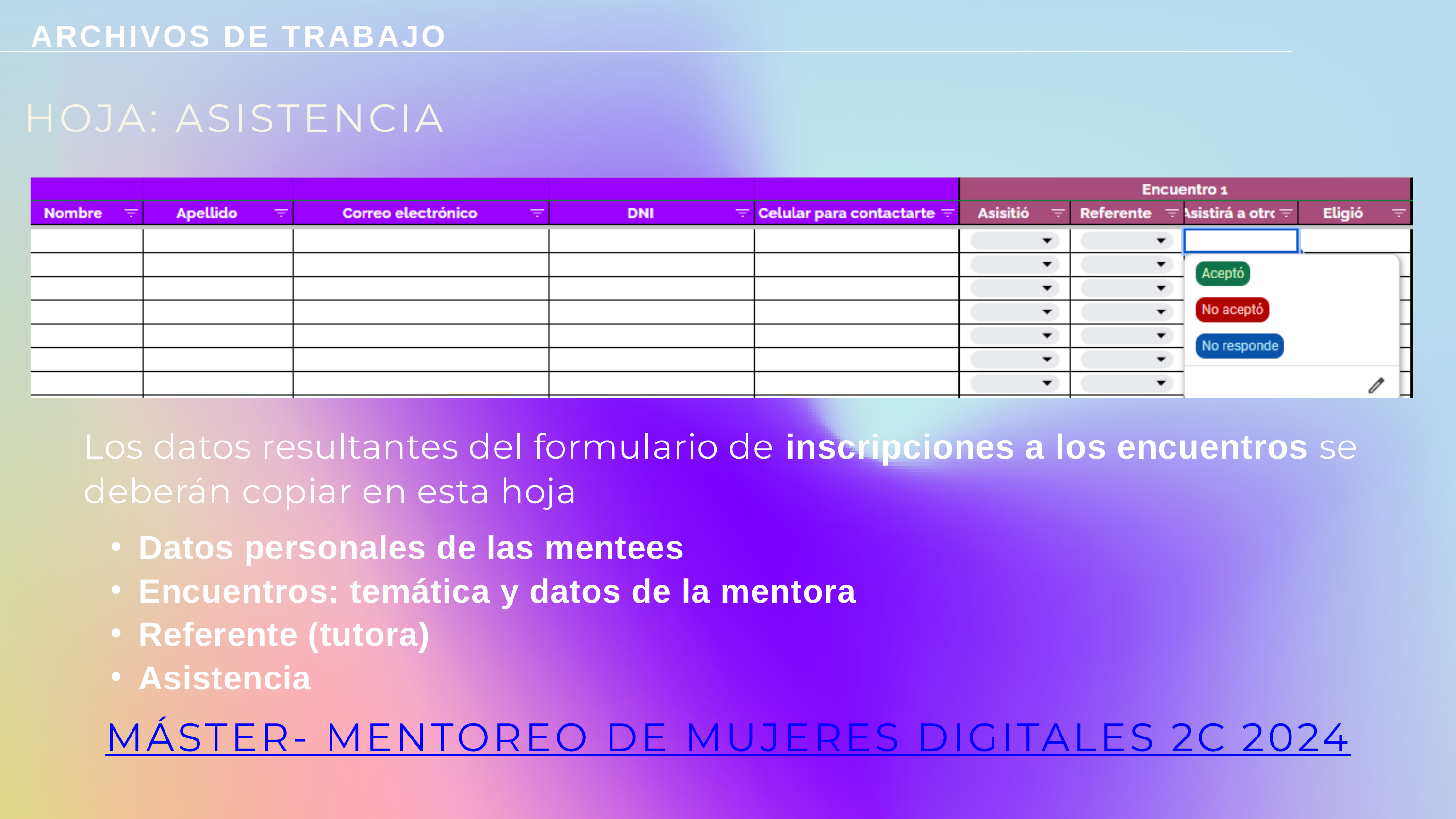

ARCHIVOS DE TRABAJO

HOJA: ASISTENCIA

Los datos resultantes del formulario de inscripciones a los encuentros se deberán copiar en esta hoja
Datos personales de las mentees
Encuentros: temática y datos de la mentora
Referente (tutora)
Asistencia
MÁSTER- MENTOREO DE MUJERES DIGITALES 2C 2024